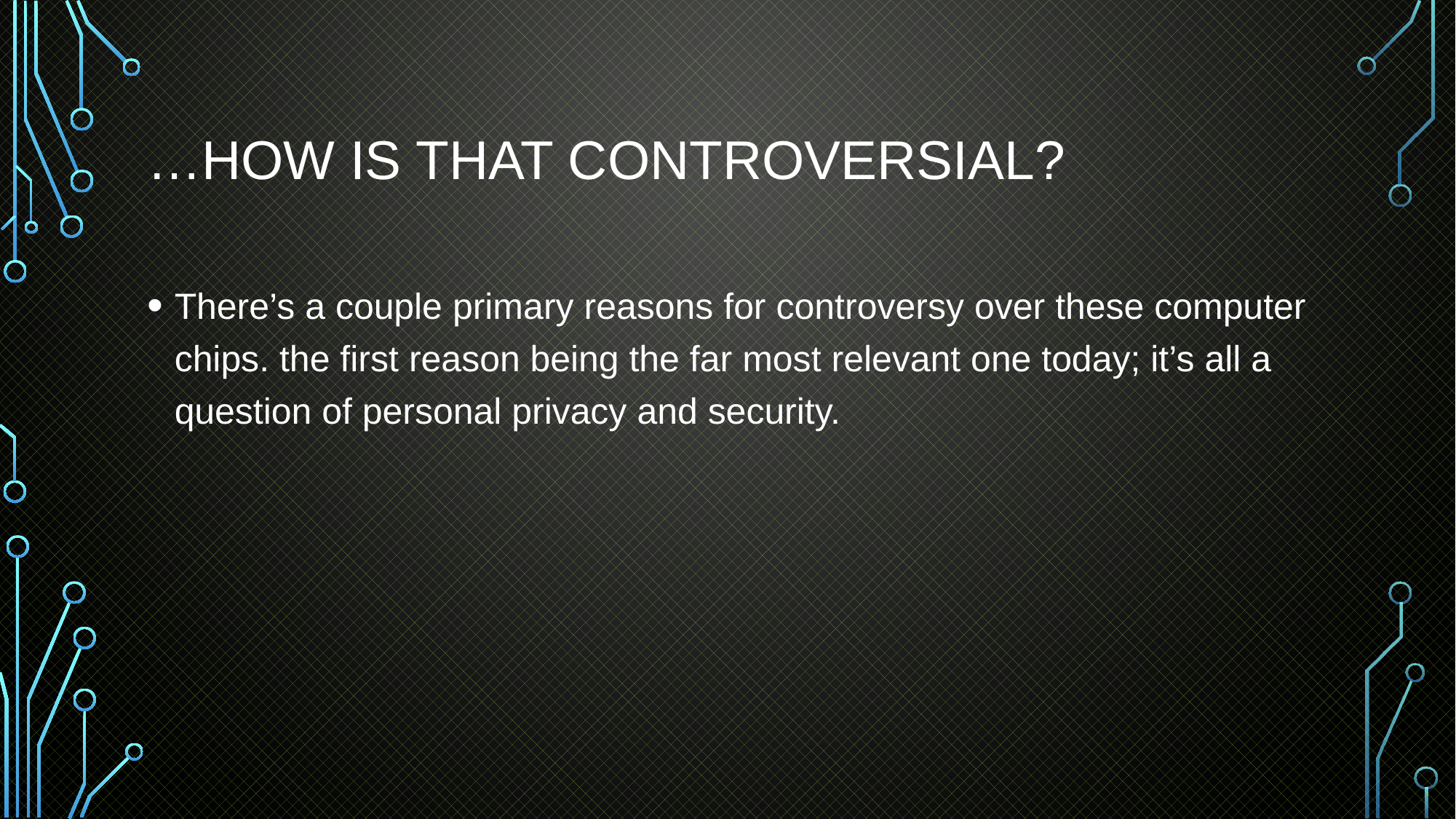

# …How is that controversial?
There’s a couple primary reasons for controversy over these computer chips. the first reason being the far most relevant one today; it’s all a question of personal privacy and security.